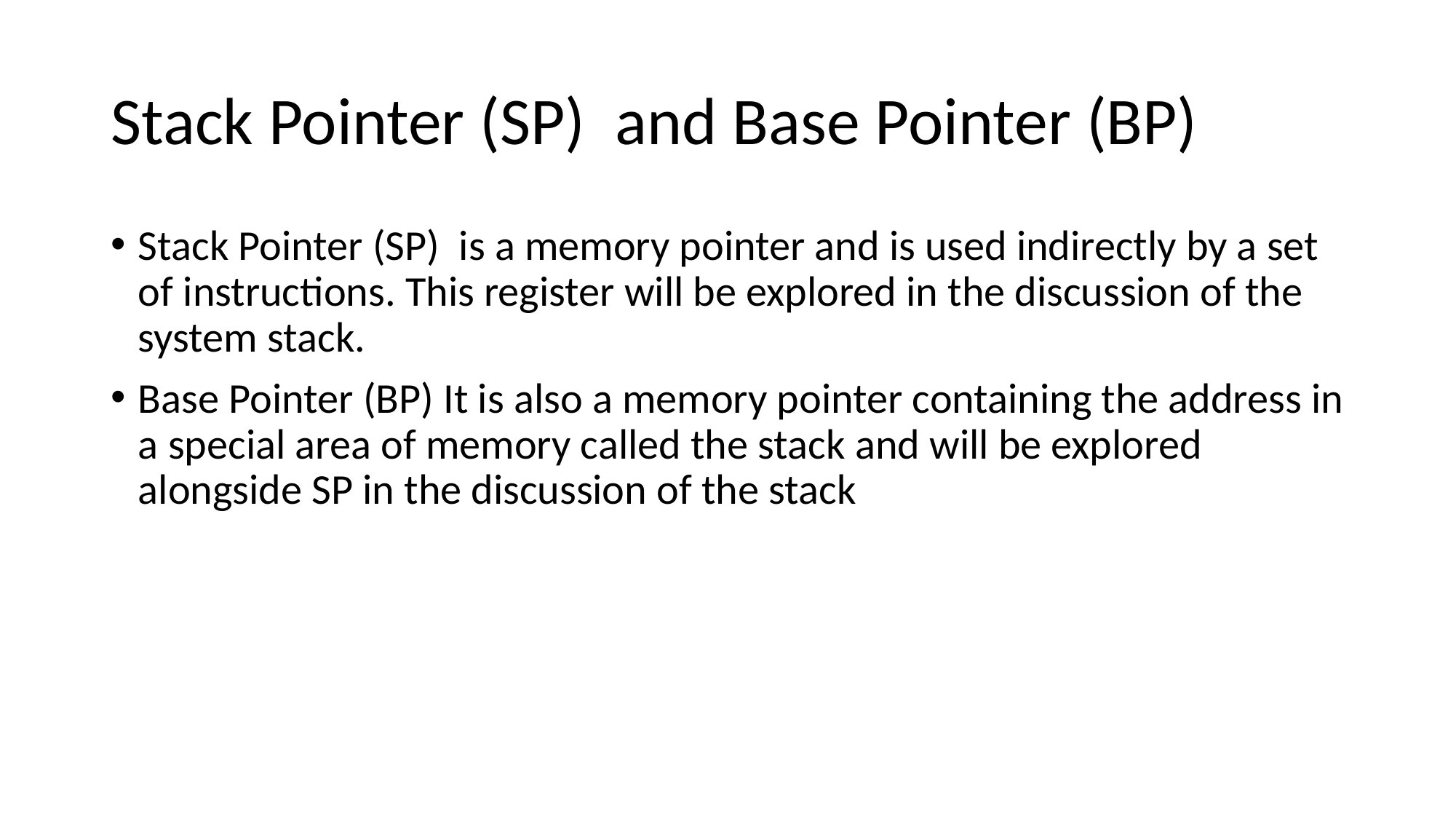

# Stack Pointer (SP)  and Base Pointer (BP)
Stack Pointer (SP)  is a memory pointer and is used indirectly by a set of instructions. This register will be explored in the discussion of the system stack.
Base Pointer (BP) It is also a memory pointer containing the address in a special area of memory called the stack and will be explored alongside SP in the discussion of the stack